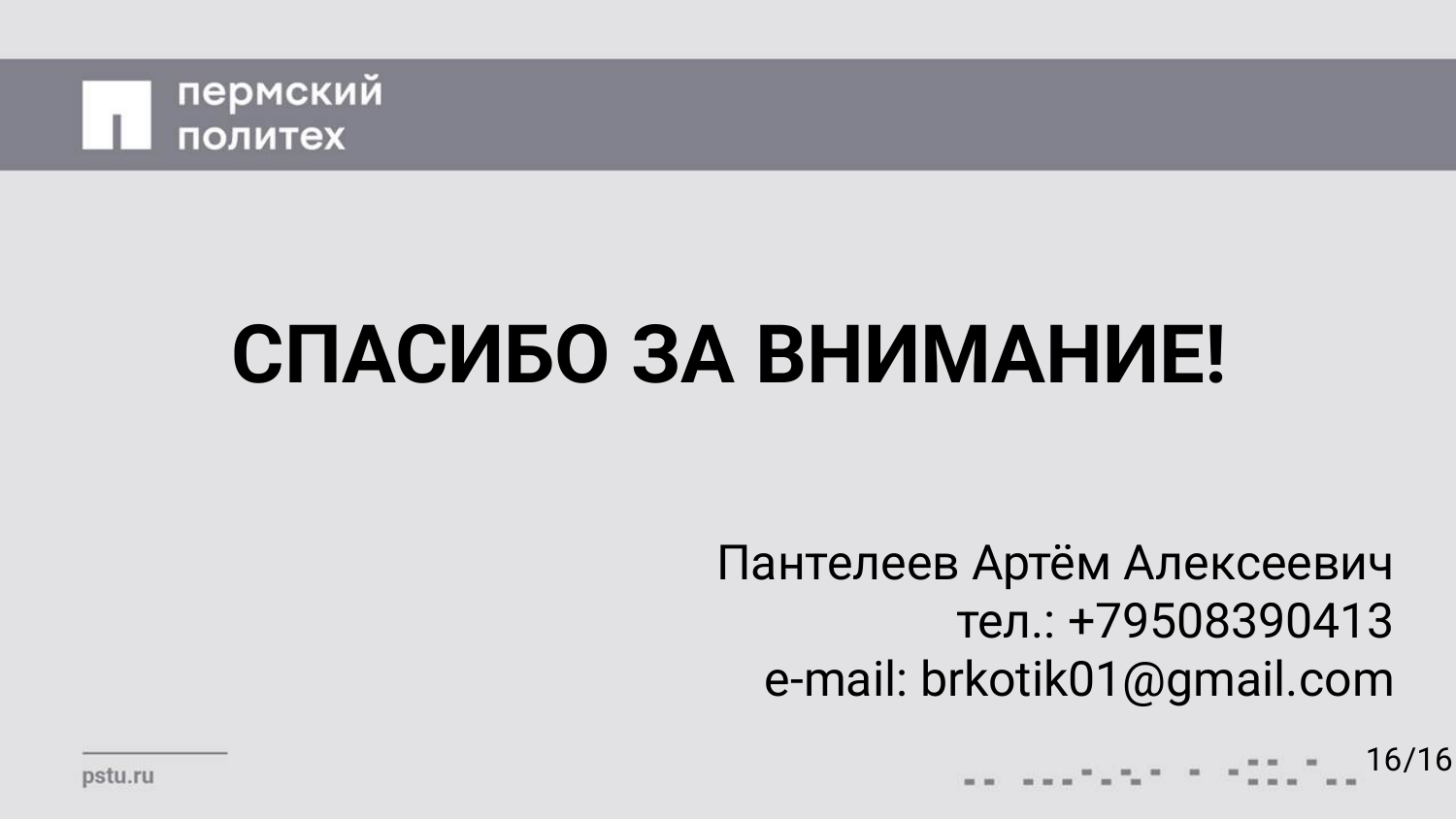

СПАСИБО ЗА ВНИМАНИЕ!
Пантелеев Артём Алексеевич
тел.: +79508390413
e-mail: brkotik01@gmail.com
16
/16